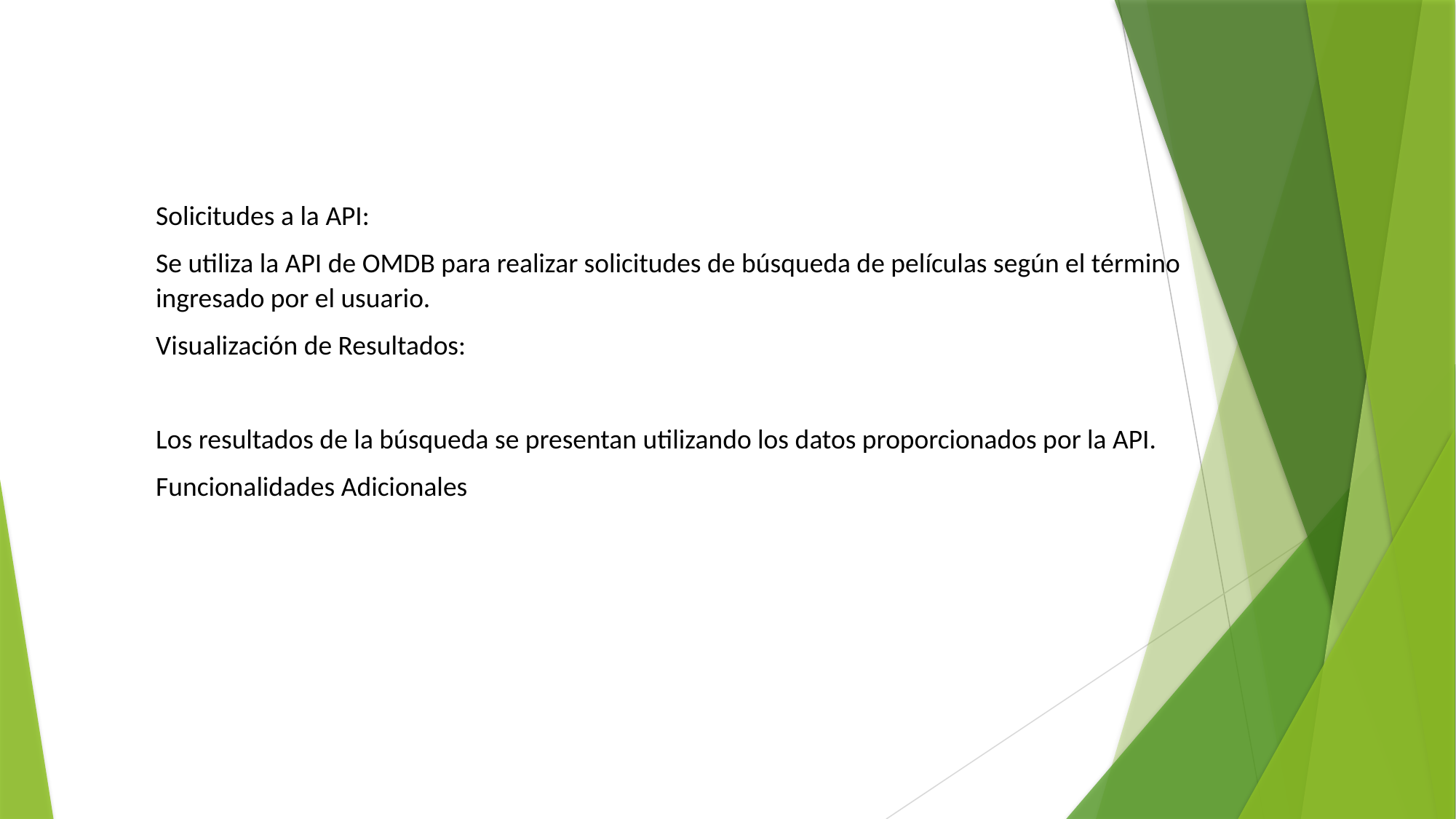

Solicitudes a la API:
Se utiliza la API de OMDB para realizar solicitudes de búsqueda de películas según el término ingresado por el usuario.
Visualización de Resultados:

Los resultados de la búsqueda se presentan utilizando los datos proporcionados por la API.
Funcionalidades Adicionales